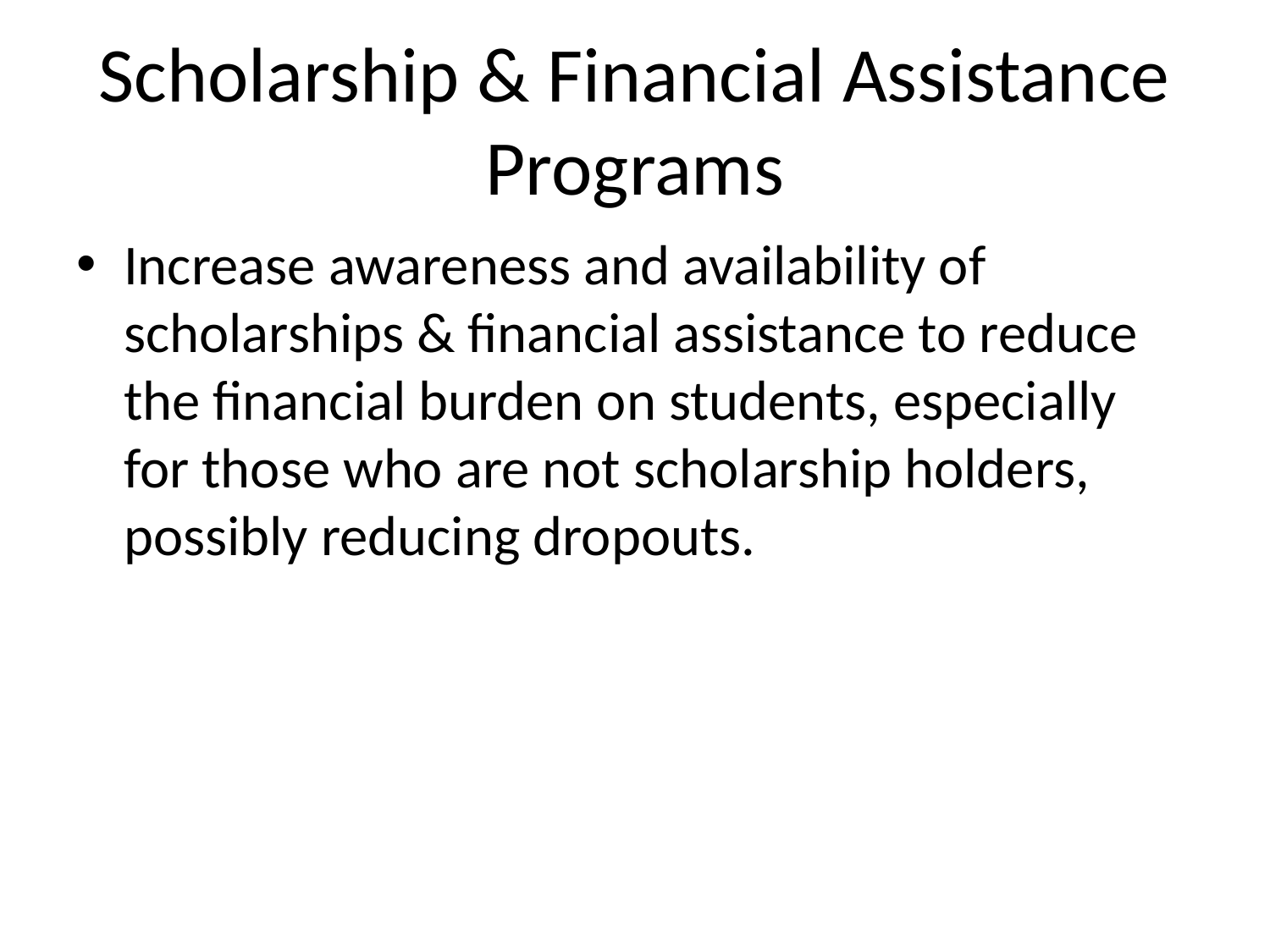

# Scholarship & Financial Assistance Programs
Increase awareness and availability of scholarships & financial assistance to reduce the financial burden on students, especially for those who are not scholarship holders, possibly reducing dropouts.